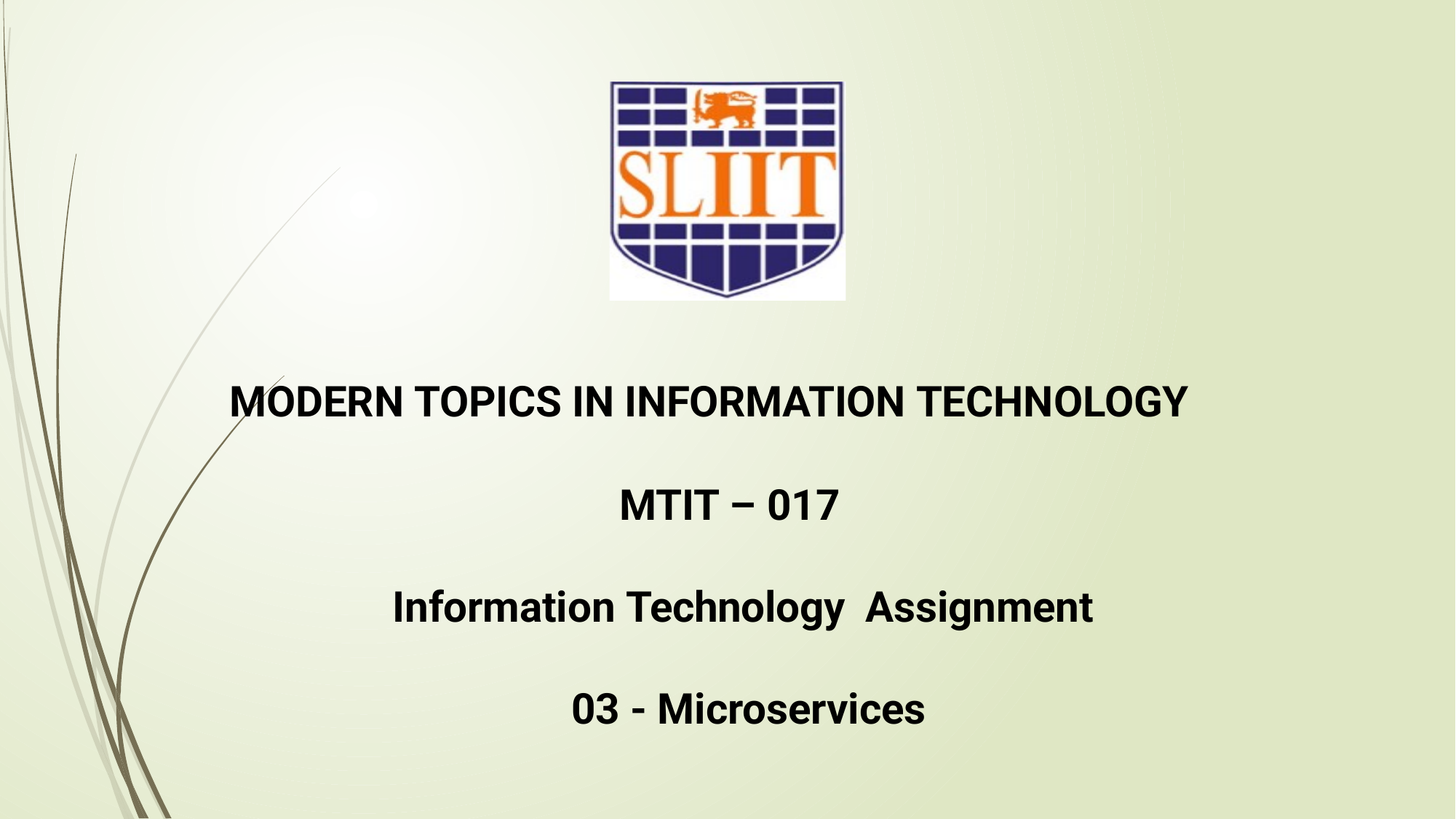

MODERN TOPICS IN INFORMATION TECHNOLOGY

MTIT – 017

Information Technology  Assignment

 03 - Microservices